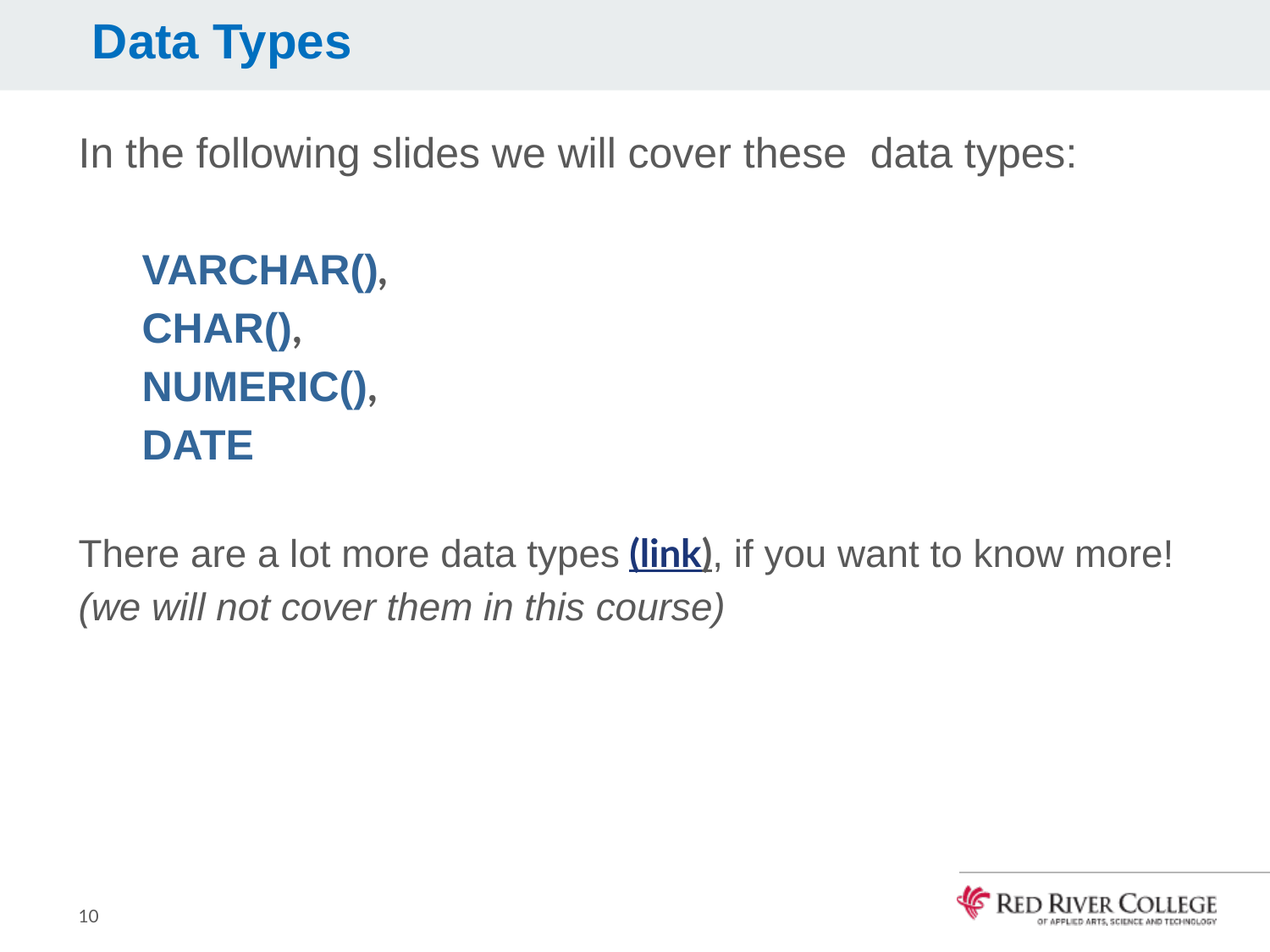

# Data Types
In the following slides we will cover these  data types:

VARCHAR(),
CHAR(),
NUMERIC(),
DATE
There are a lot more data types (link), if you want to know more! (we will not cover them in this course)
10